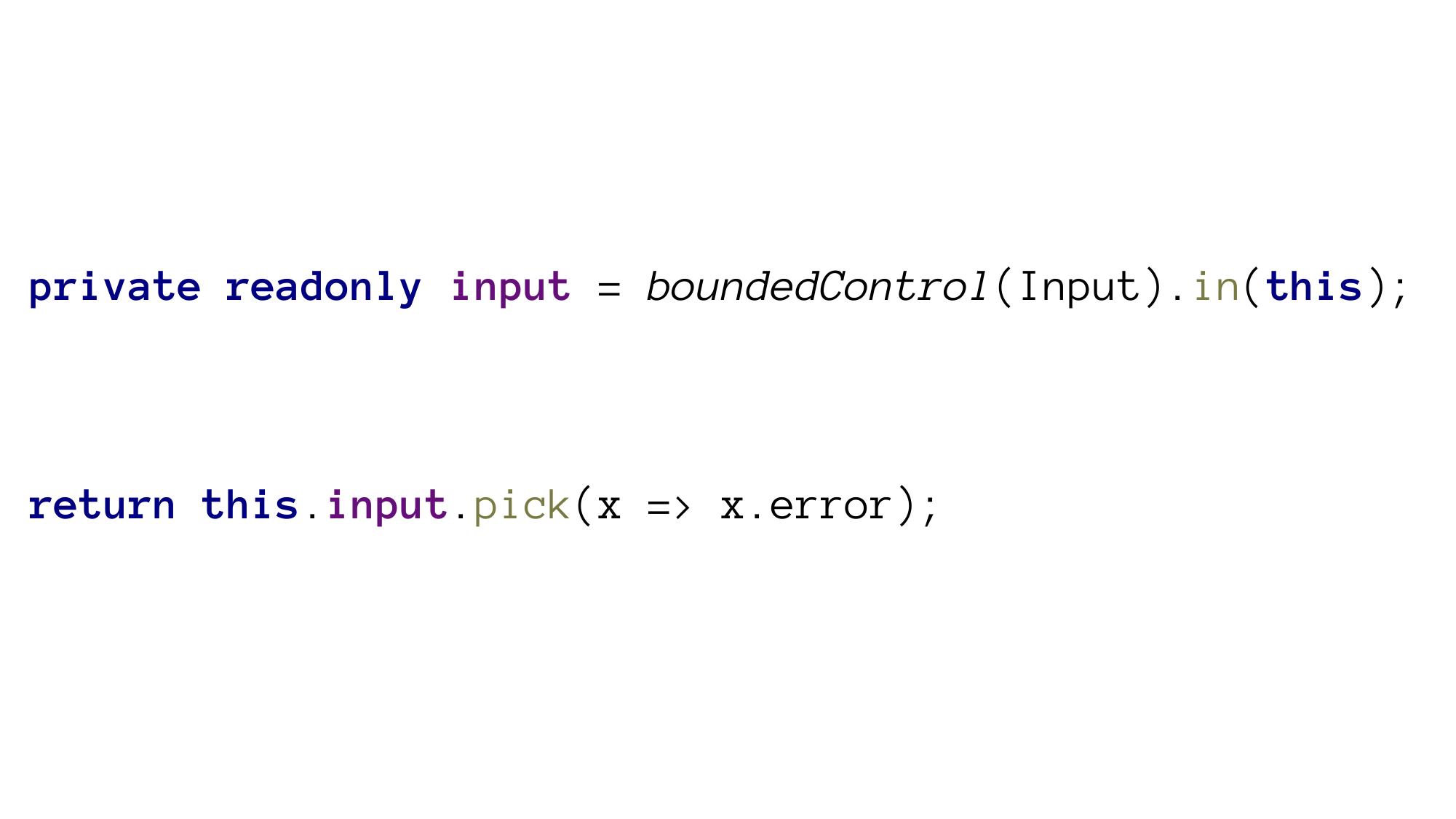

private readonly input = boundedControl(Input).in(this);

return this.input.pick(x => x.error);